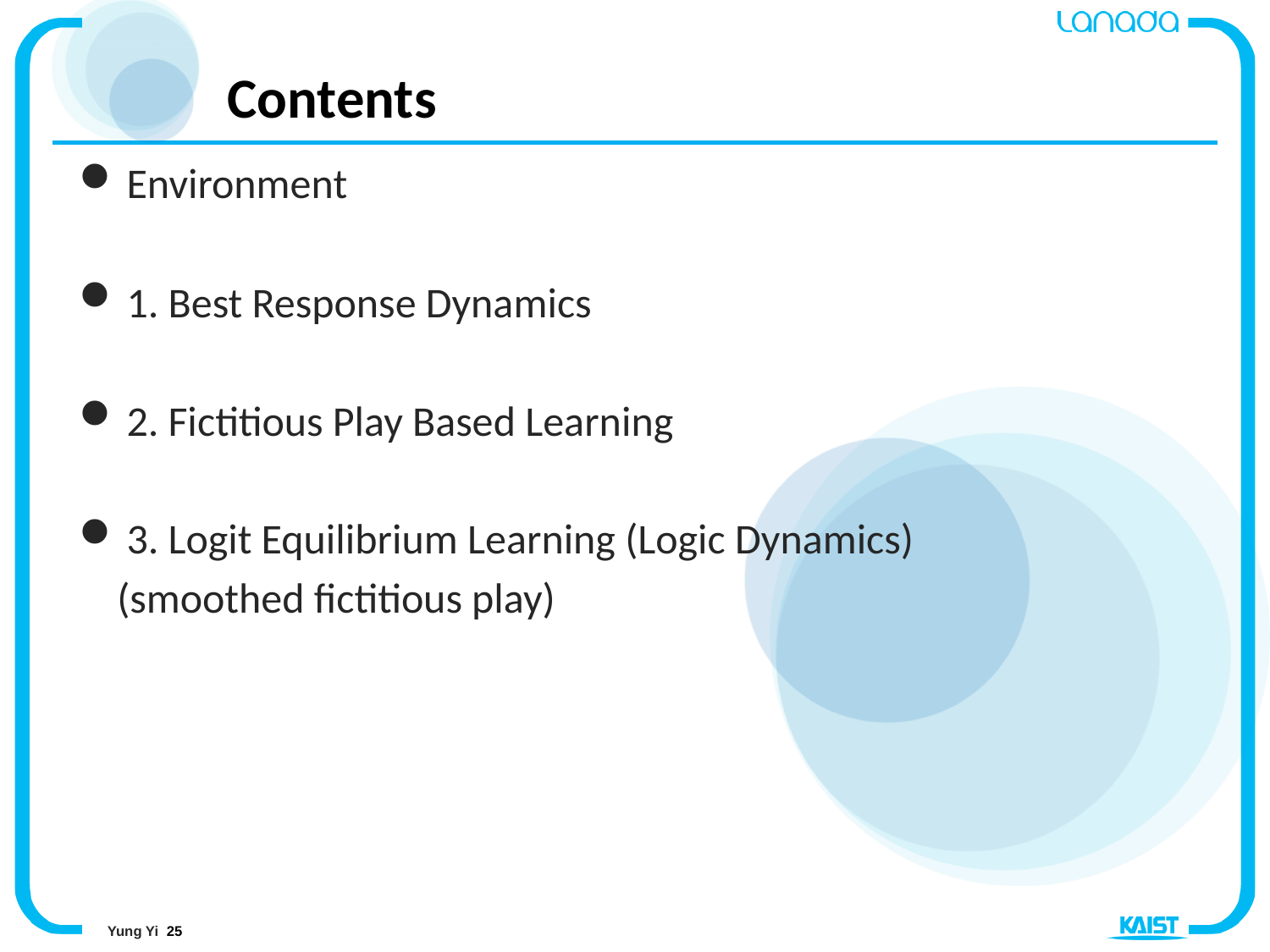

# Contents
Environment

1. Best Response Dynamics

2. Fictitious Play Based Learning

3. Logit Equilibrium Learning (Logic Dynamics)
    (smoothed fictitious play)